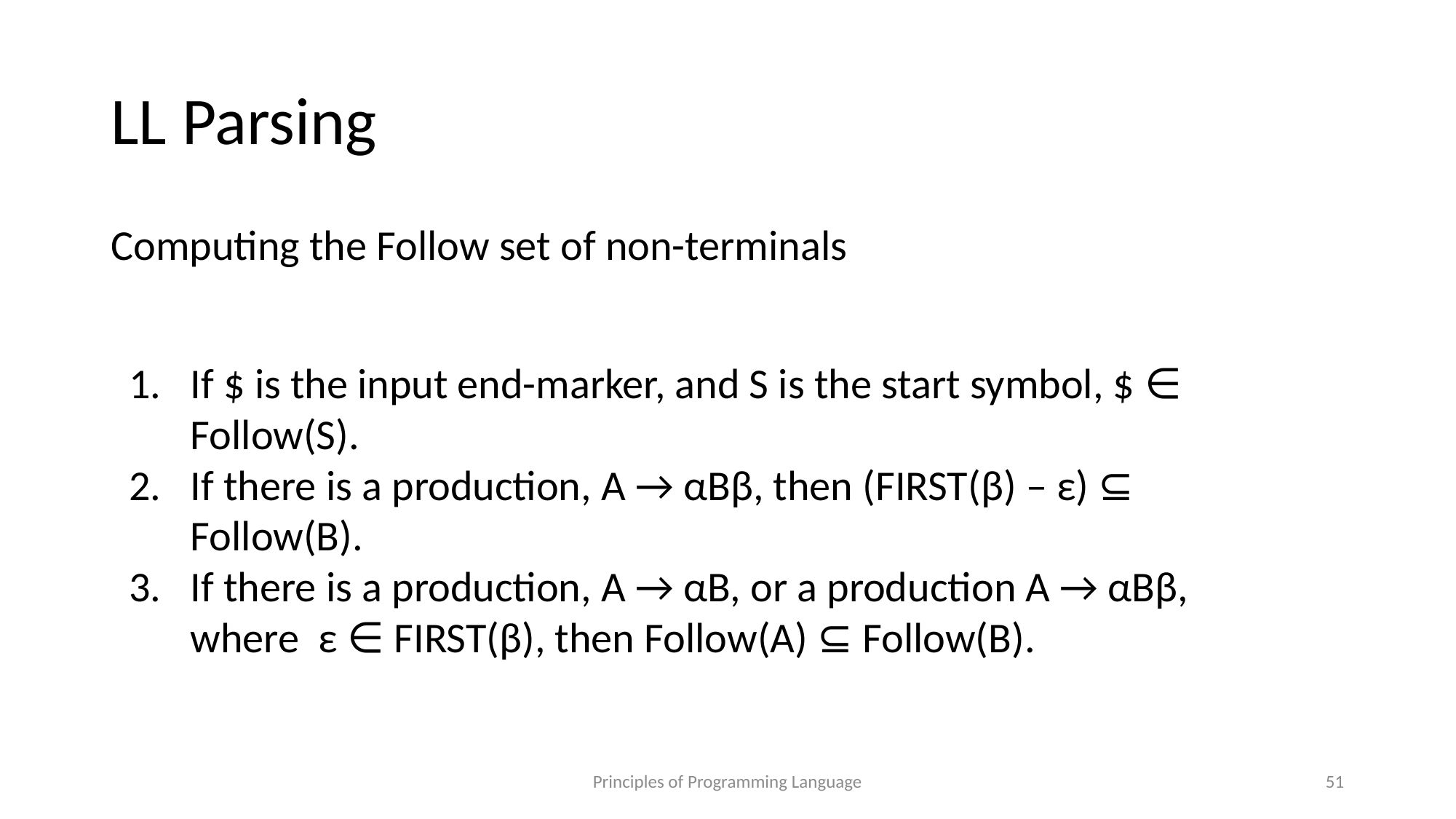

# LL Parsing
Computing the Follow set of non-terminals
If $ is the input end-marker, and S is the start symbol, $ ∈ Follow(S).
If there is a production, A → αBβ, then (FIRST(β) – ε) ⊆ Follow(B).
If there is a production, A → αB, or a production A → αBβ, where  ε ∈ FIRST(β), then Follow(A) ⊆ Follow(B).

Principles of Programming Language
51